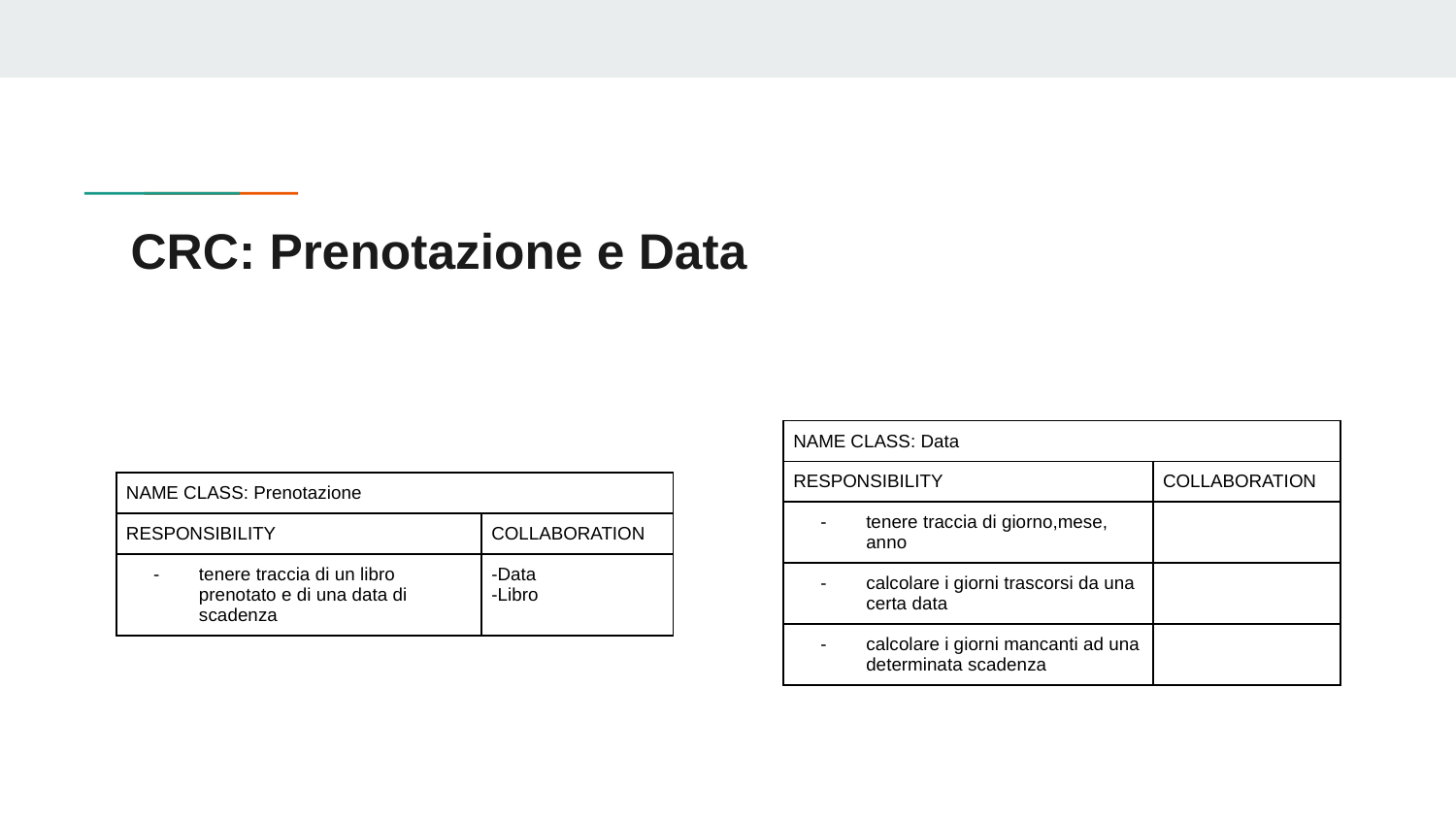

# CRC: Prenotazione e Data
| NAME CLASS: Data |  |
| --- | --- |
| RESPONSIBILITY | COLLABORATION |
| tenere traccia di giorno,mese, anno |  |
| calcolare i giorni trascorsi da una certa data |  |
| calcolare i giorni mancanti ad una determinata scadenza |  |
| NAME CLASS: Prenotazione |  |
| --- | --- |
| RESPONSIBILITY | COLLABORATION |
| tenere traccia di un libro prenotato e di una data di scadenza | -Data -Libro |